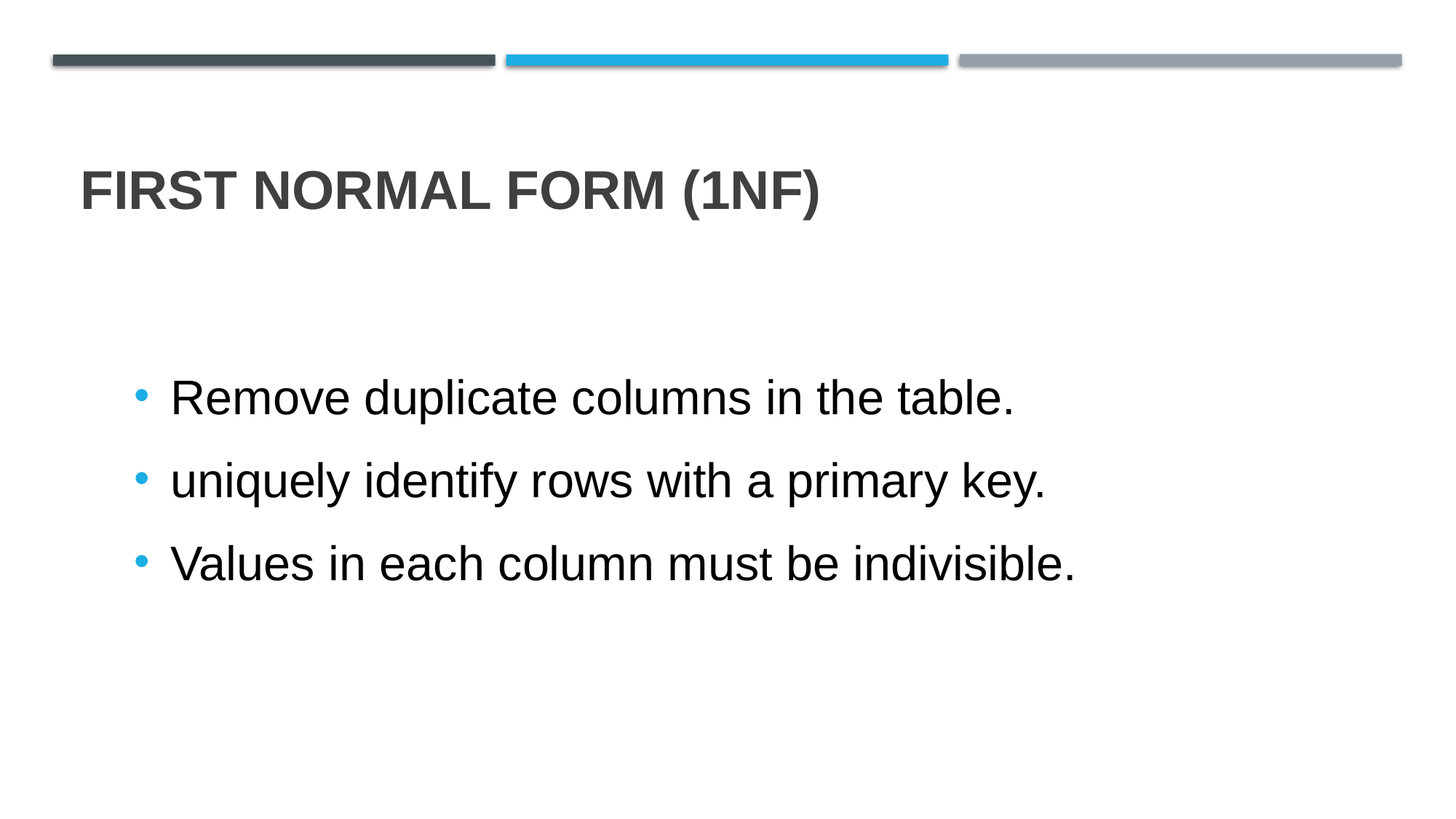

# First normal form (1nf)
Remove duplicate columns in the table.
uniquely identify rows with a primary key.
Values in each column must be indivisible.